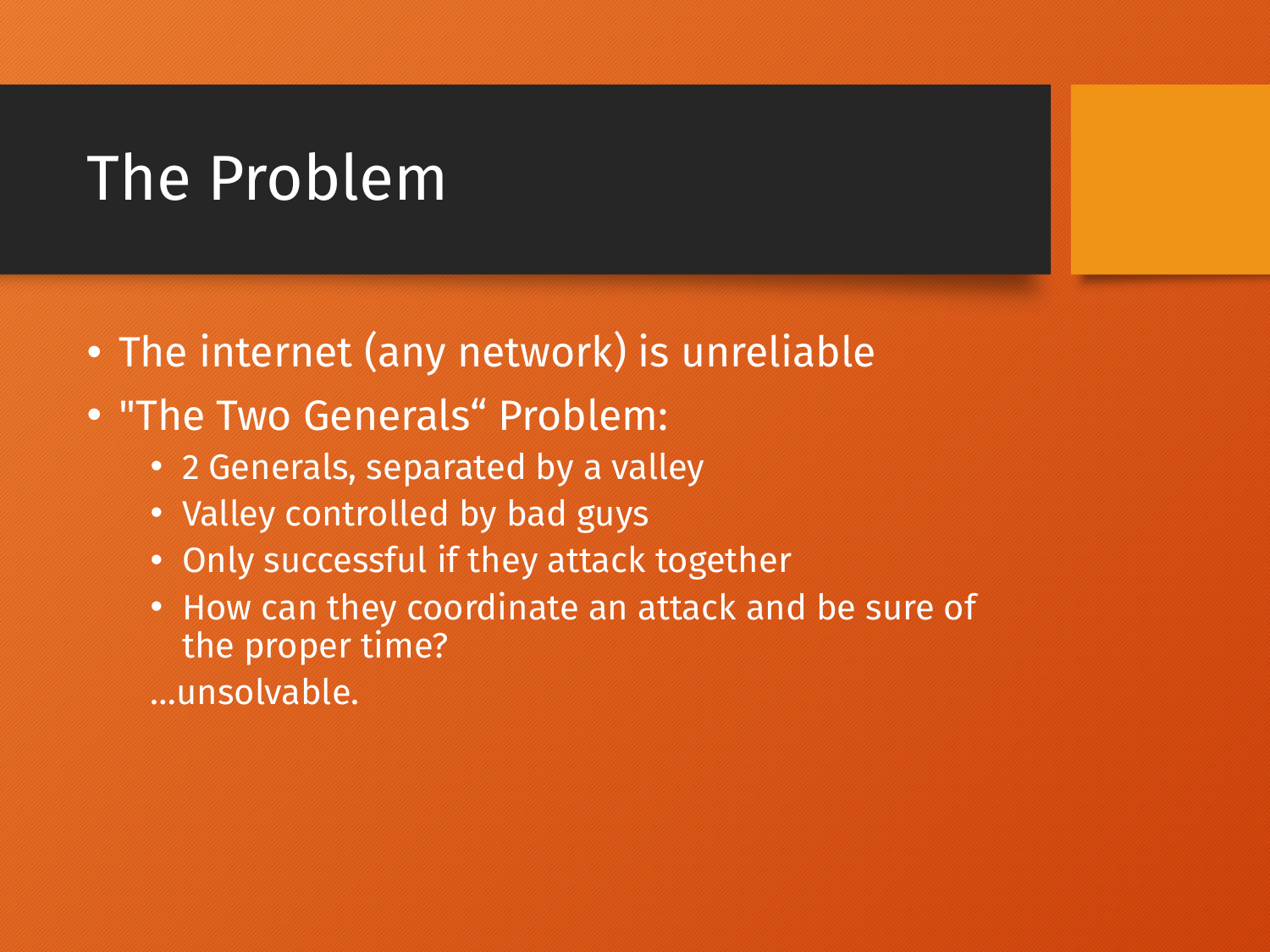

# The Problem
The internet (any network) is unreliable
"The Two Generals“ Problem:
2 Generals, separated by a valley
Valley controlled by bad guys
Only successful if they attack together
How can they coordinate an attack and be sure of the proper time?
…unsolvable.